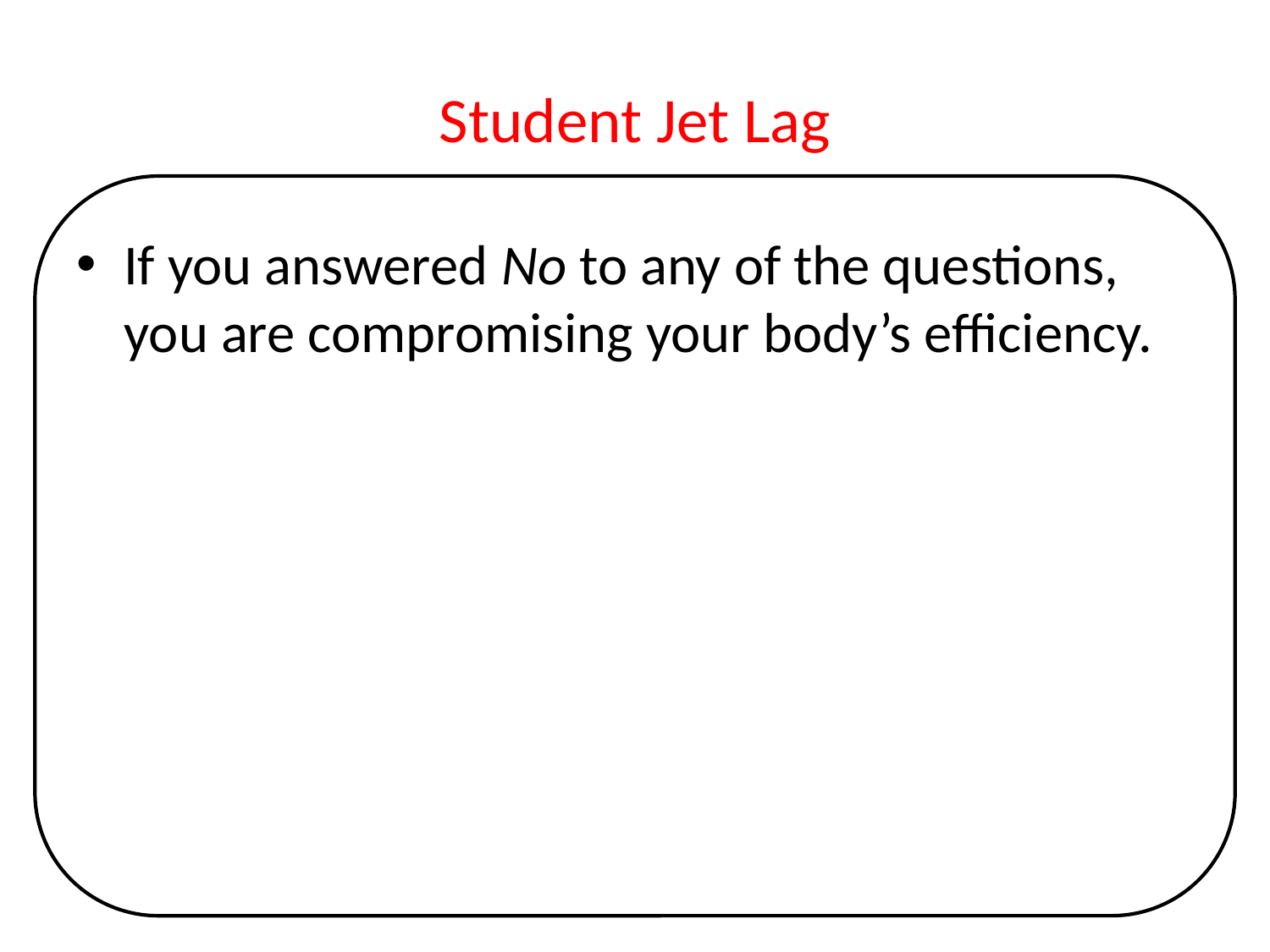

# Student Jet Lag

If you answered No to any of the questions, you are compromising your body’s efficiency.